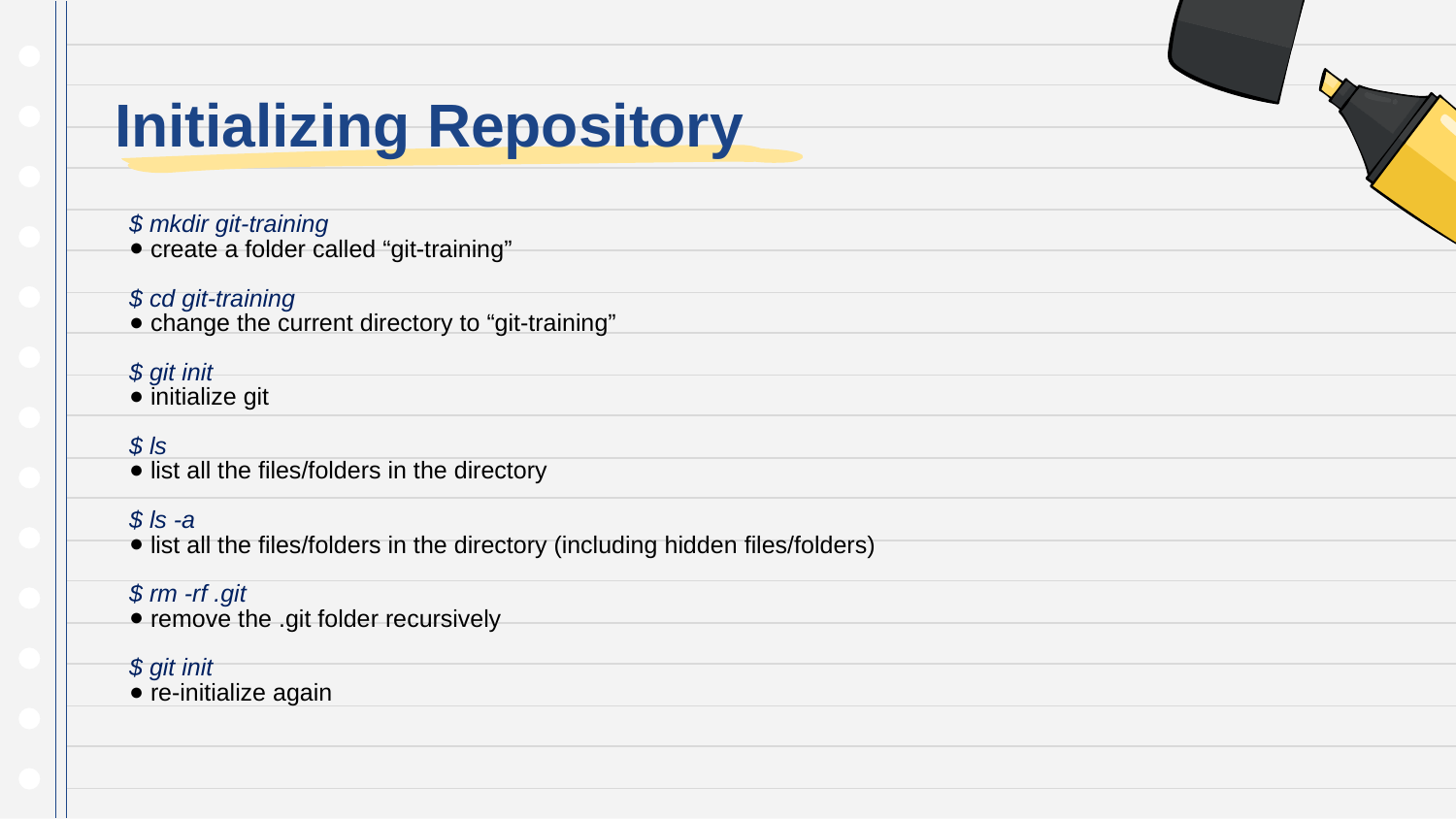

# Initializing Repository

$ mkdir git-training
 create a folder called “git-training”

$ cd git-training
 change the current directory to “git-training”

$ git init
 initialize git

$ ls
 list all the files/folders in the directory

$ ls -a
 list all the files/folders in the directory (including hidden files/folders)

$ rm -rf .git
 remove the .git folder recursively

$ git init
 re-initialize again